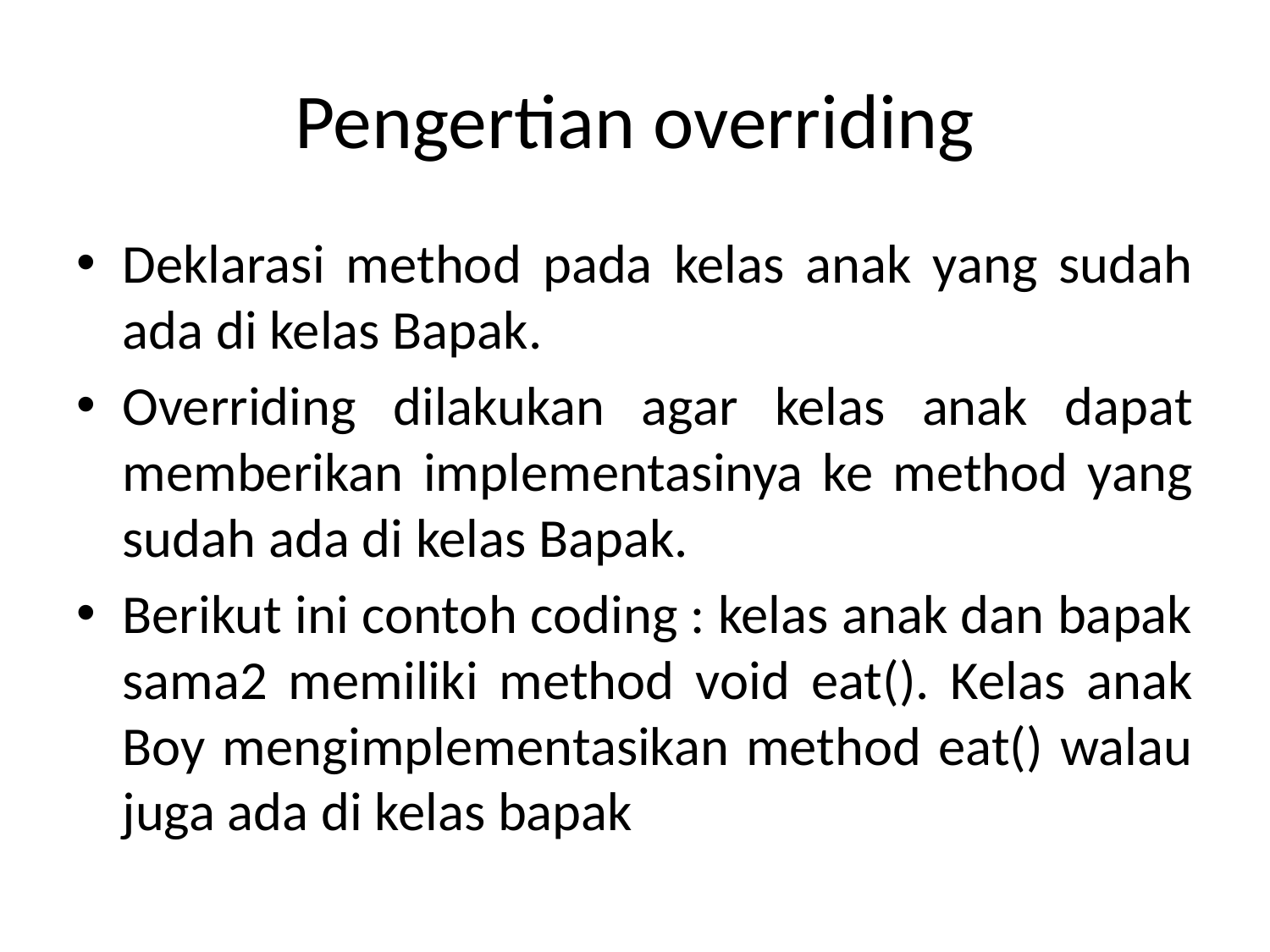

# Pengertian overriding
Deklarasi method pada kelas anak yang sudah ada di kelas Bapak.
Overriding dilakukan agar kelas anak dapat memberikan implementasinya ke method yang sudah ada di kelas Bapak.
Berikut ini contoh coding : kelas anak dan bapak sama2 memiliki method void eat(). Kelas anak Boy mengimplementasikan method eat() walau juga ada di kelas bapak